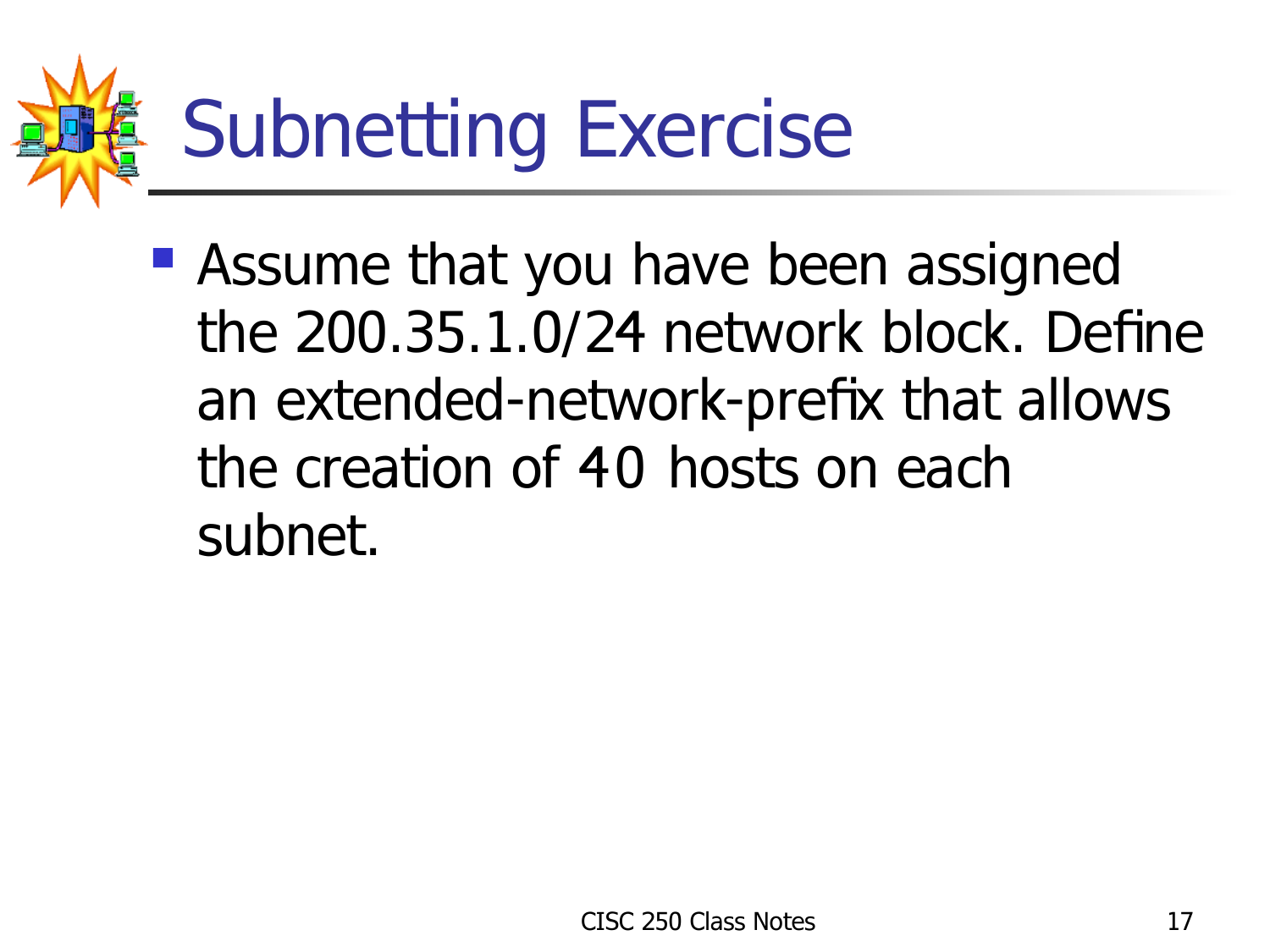

# Subnetting Exercise
Assume that you have been assigned the 200.35.1.0/24 network block. Define an extended-network-prefix that allows the creation of 40 hosts on each subnet.

CISC 250 Class Notes
17